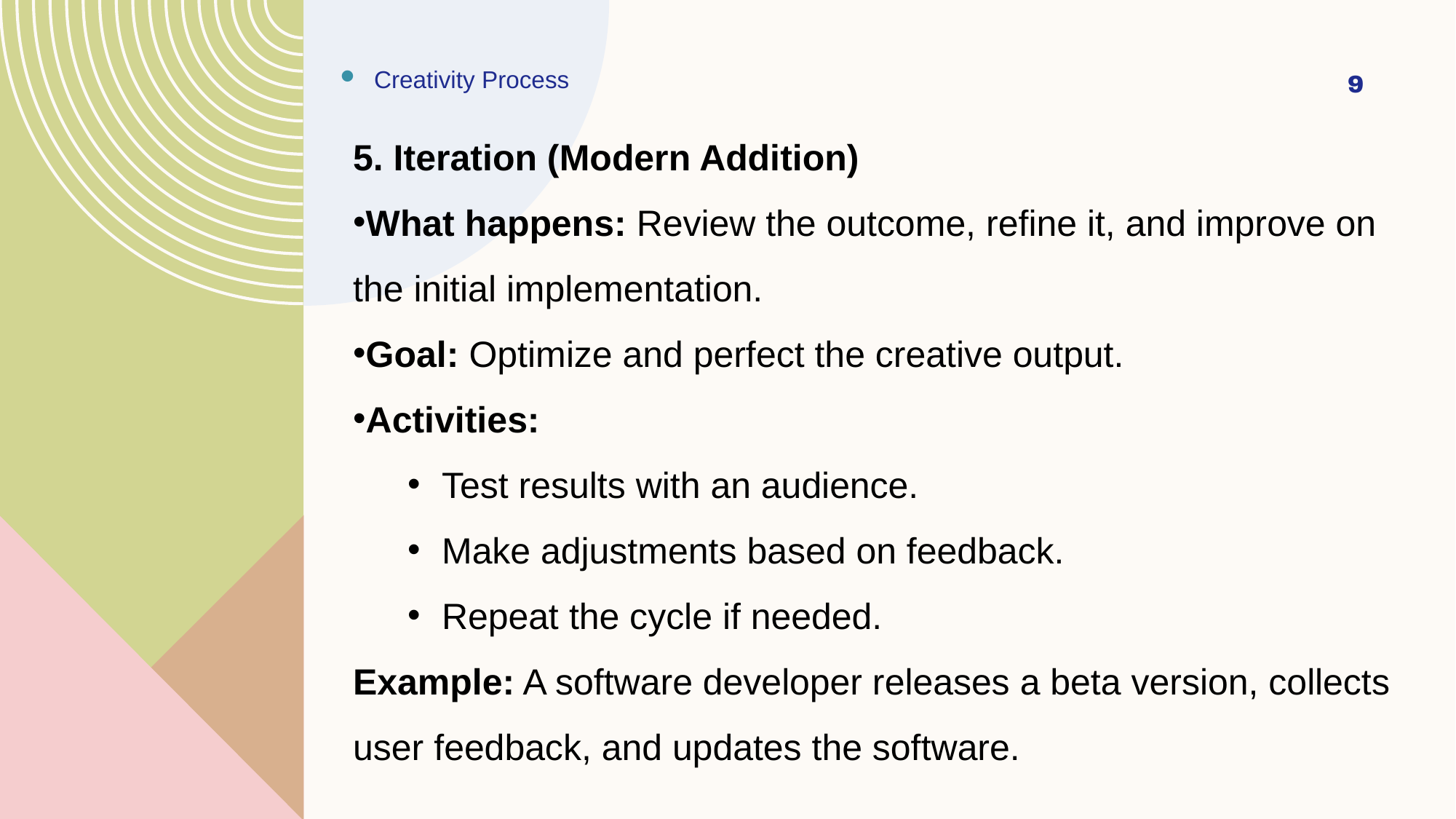

9
Creativity Process
5. Iteration (Modern Addition)
What happens: Review the outcome, refine it, and improve on the initial implementation.
Goal: Optimize and perfect the creative output.
Activities:
Test results with an audience.
Make adjustments based on feedback.
Repeat the cycle if needed.
Example: A software developer releases a beta version, collects user feedback, and updates the software.